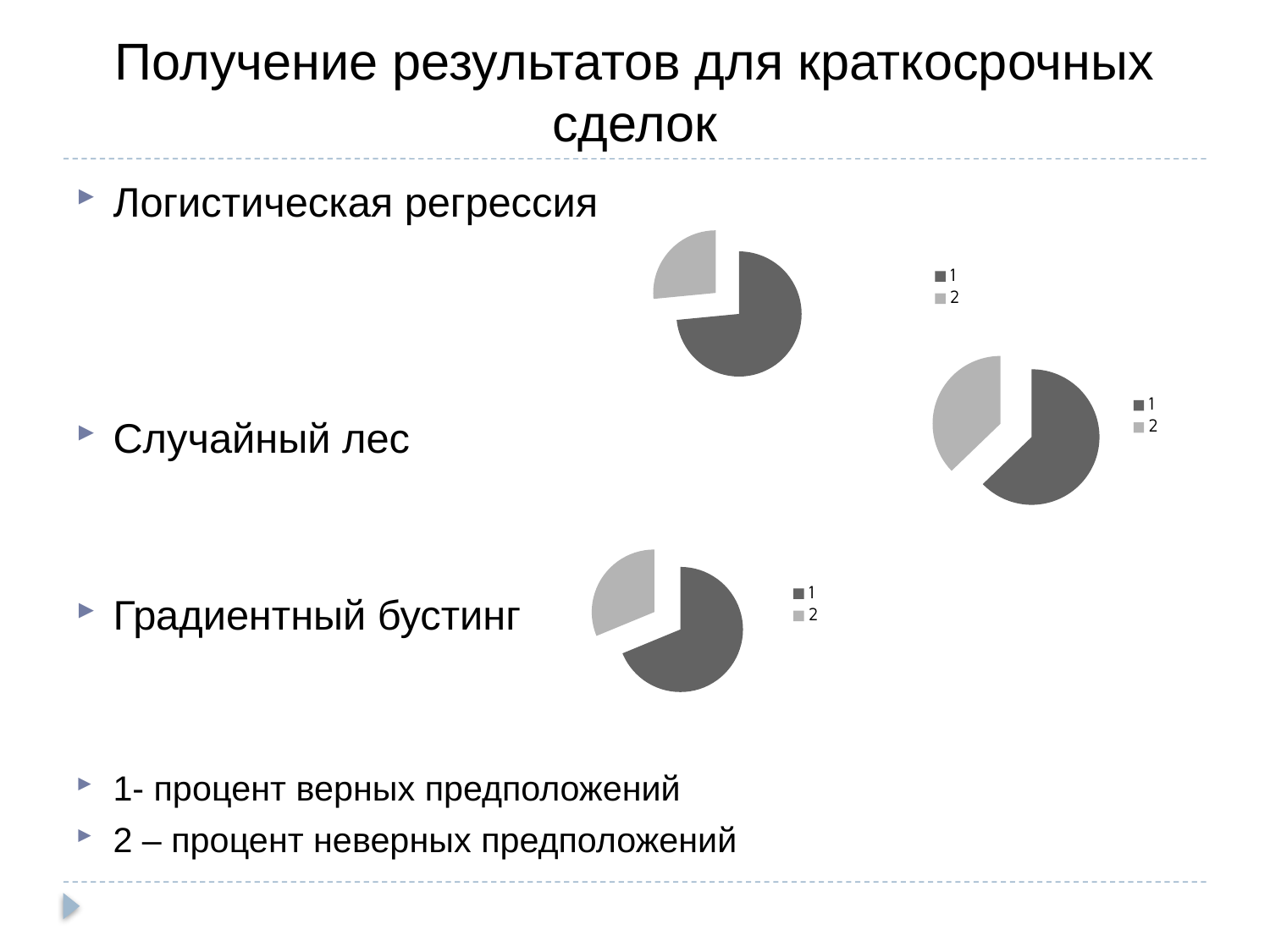

# Получение результатов для краткосрочных сделок

### Chart

| Category |  |
|---|---|
Логистическая регрессия

Случайный лес

Градиентный бустинг

1- процент верных предположений
2 – процент неверных предположений

### Chart

| Category |  |
|---|---|

### Chart

| Category |  |
|---|---|